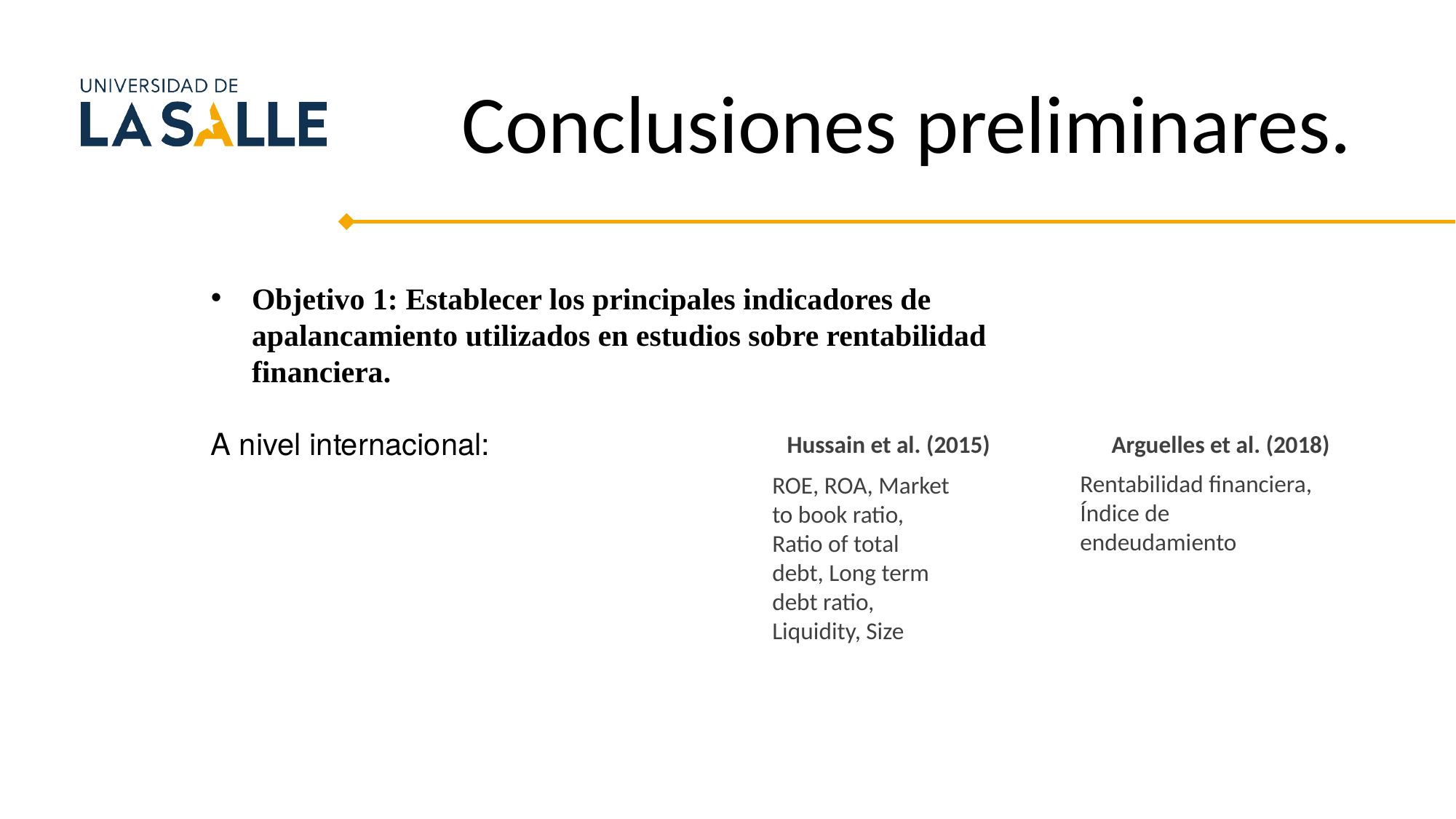

Conclusiones preliminares.

Objetivo 1: Establecer los principales indicadores de apalancamiento utilizados en estudios sobre rentabilidad financiera.

A nivel internacional:

Hussain et al. (2015)
Arguelles et al. (2018)
Rentabilidad financiera, Índice de endeudamiento
ROE, ROA, Market to book ratio, Ratio of total debt, Long term debt ratio, Liquidity, Size